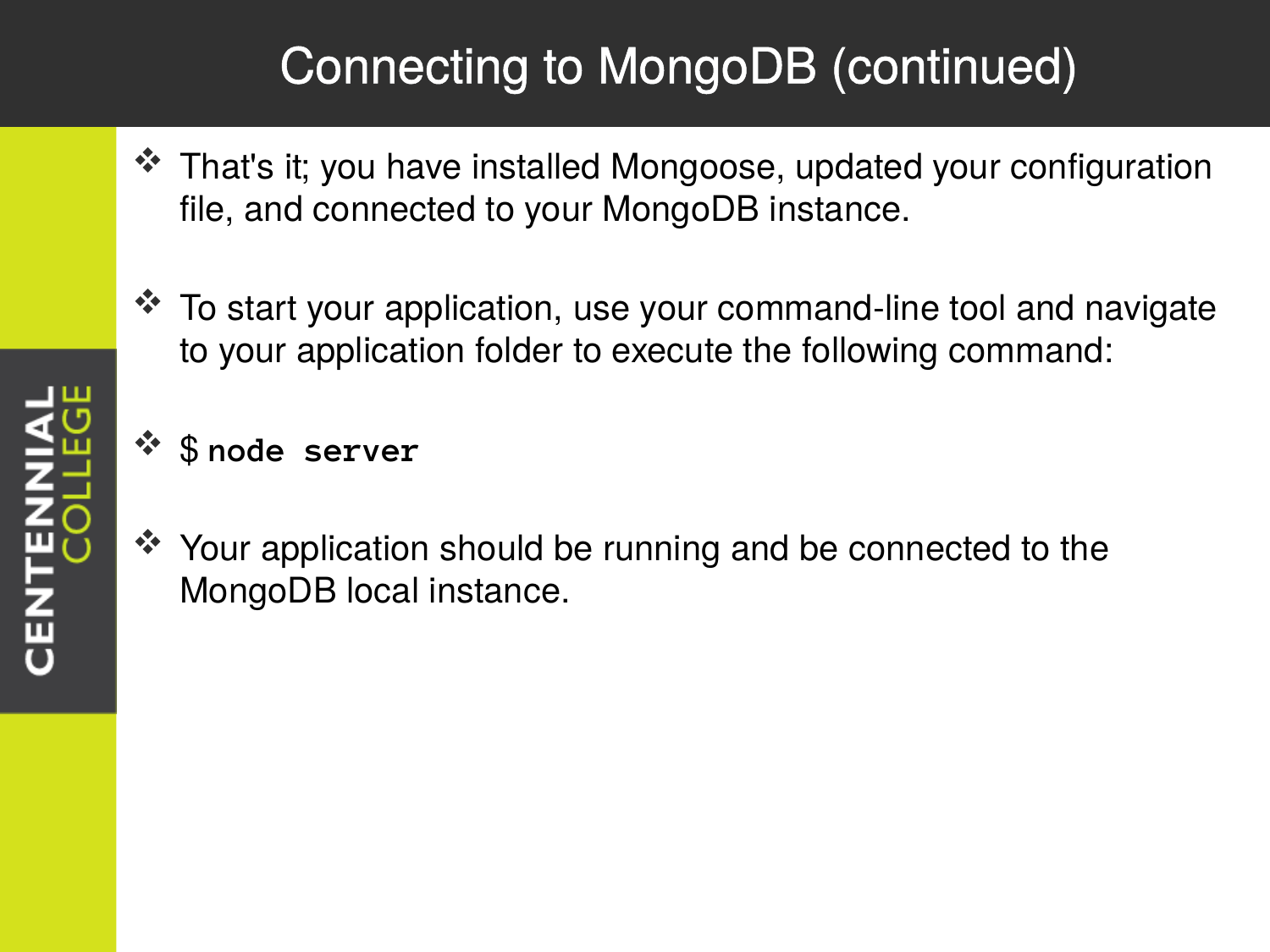

# Connecting to MongoDB (continued)
That's it; you have installed Mongoose, updated your configuration file, and connected to your MongoDB instance.

To start your application, use your command-line tool and navigate to your application folder to execute the following command:

$ node server

Your application should be running and be connected to the MongoDB local instance.